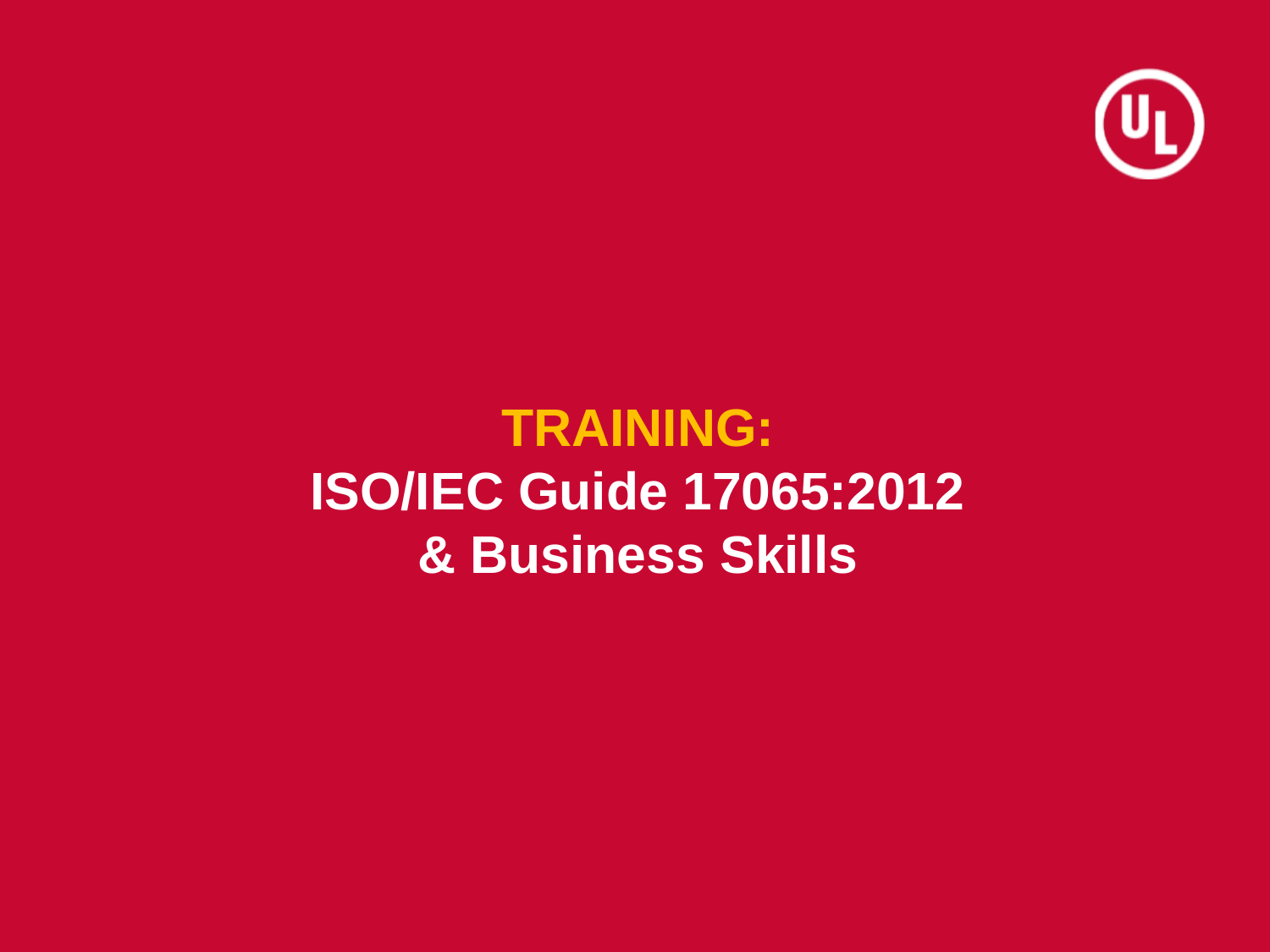

# TRAINING: ISO/IEC Guide 17065:2012 & Business Skills